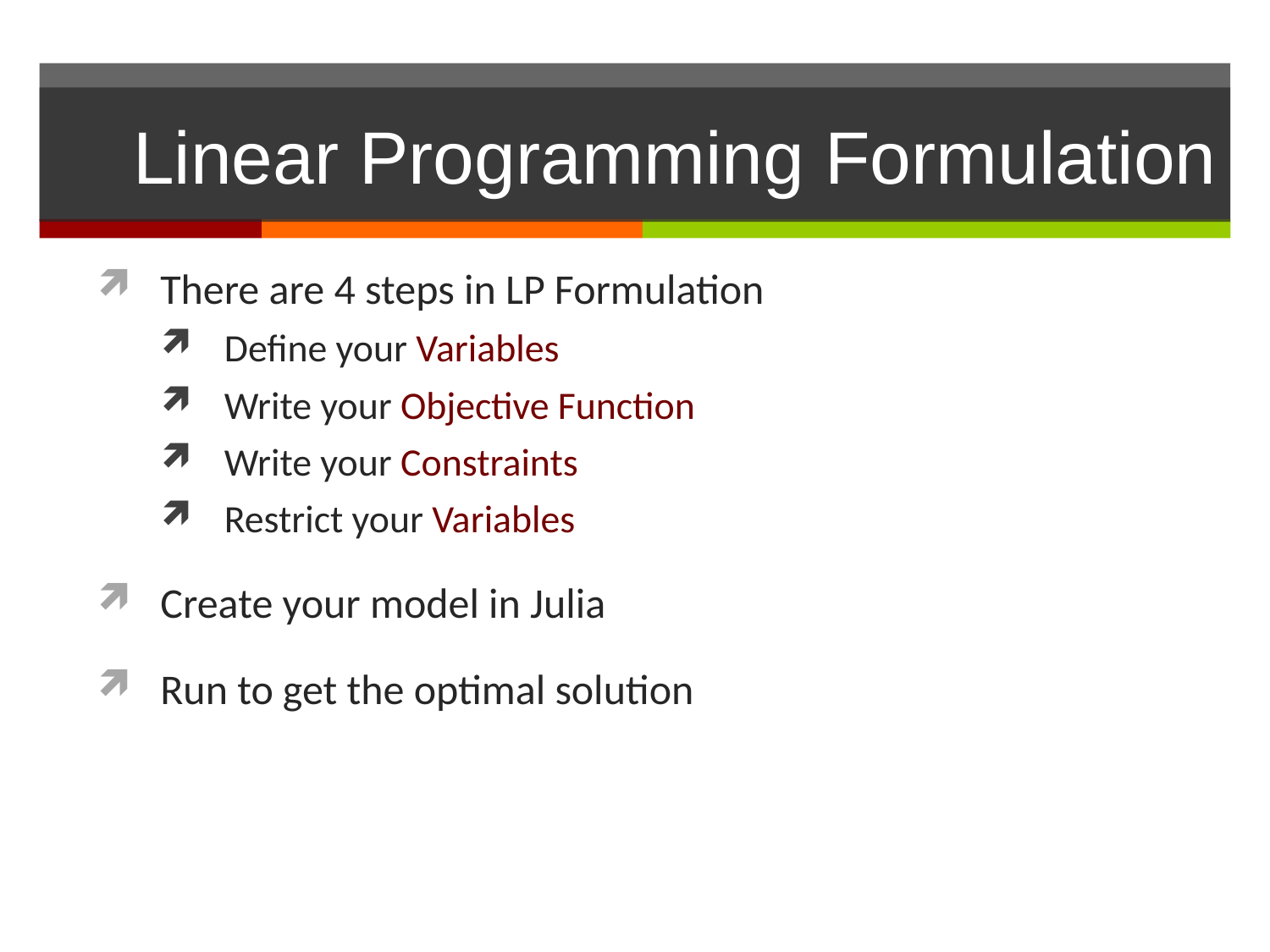

# Linear Programming Formulation

There are 4 steps in LP Formulation
Define your Variables
Write your Objective Function
Write your Constraints
Restrict your Variables
Create your model in Julia
Run to get the optimal solution